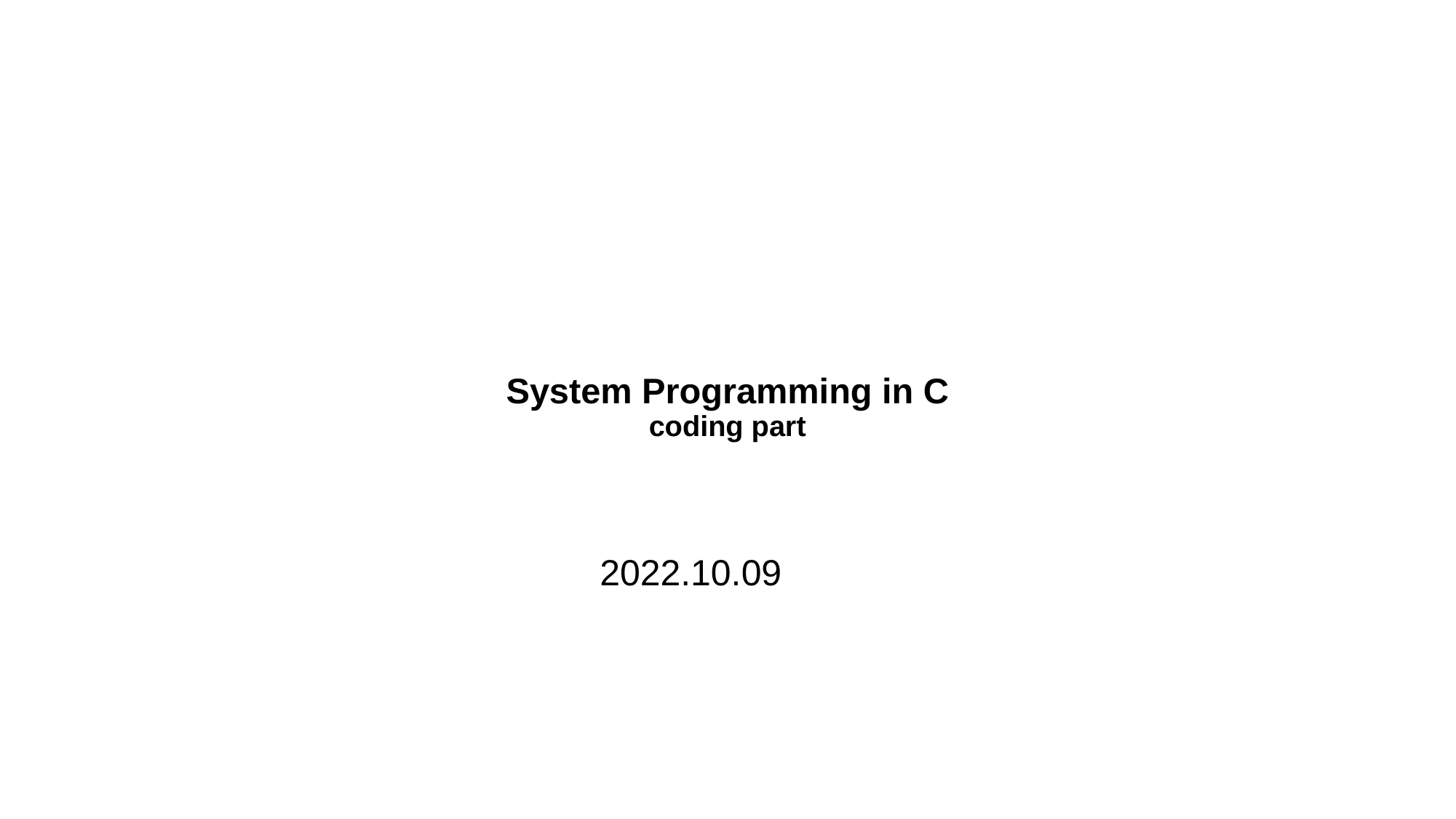

# System Programming in C coding part
2022.10.09